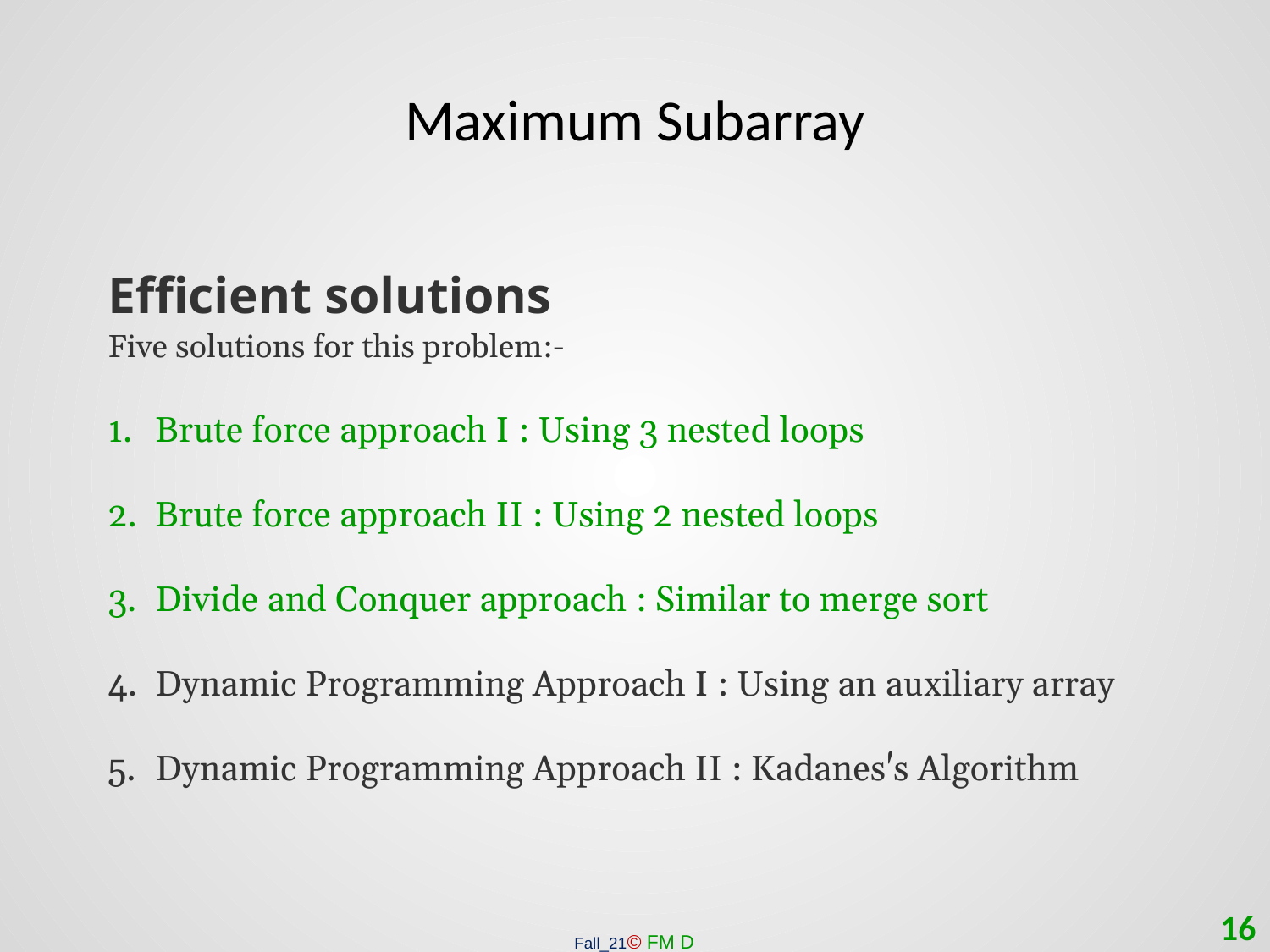

# Maximum Subarray
Efficient solutions
Five solutions for this problem:-
Brute force approach I : Using 3 nested loops
Brute force approach II : Using 2 nested loops
Divide and Conquer approach : Similar to merge sort
Dynamic Programming Approach I : Using an auxiliary array
Dynamic Programming Approach II : Kadanes's Algorithm
16